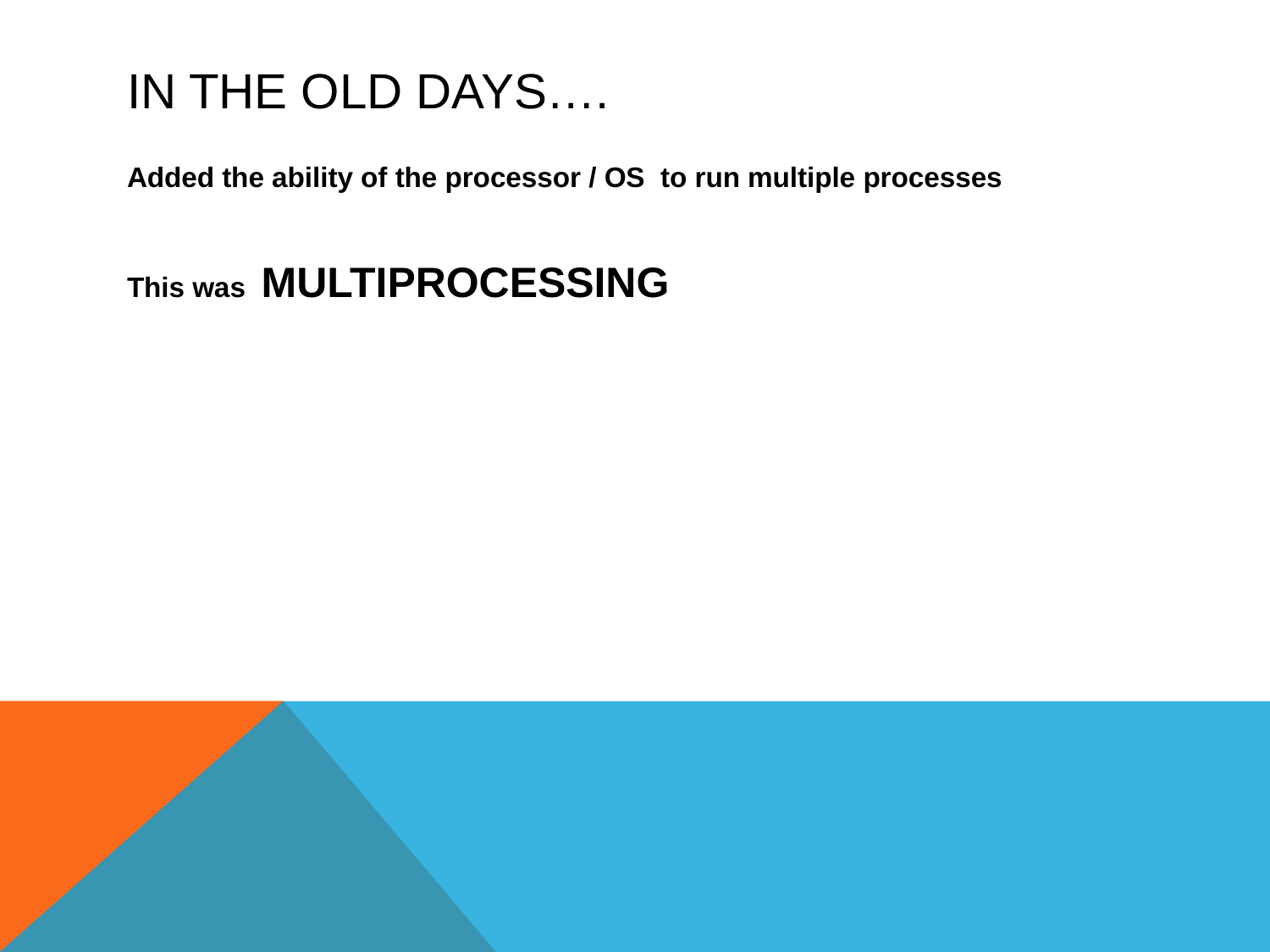

# In the old days….
Added the ability of the processor / OS  to run multiple processes

This was  MULTIPROCESSING